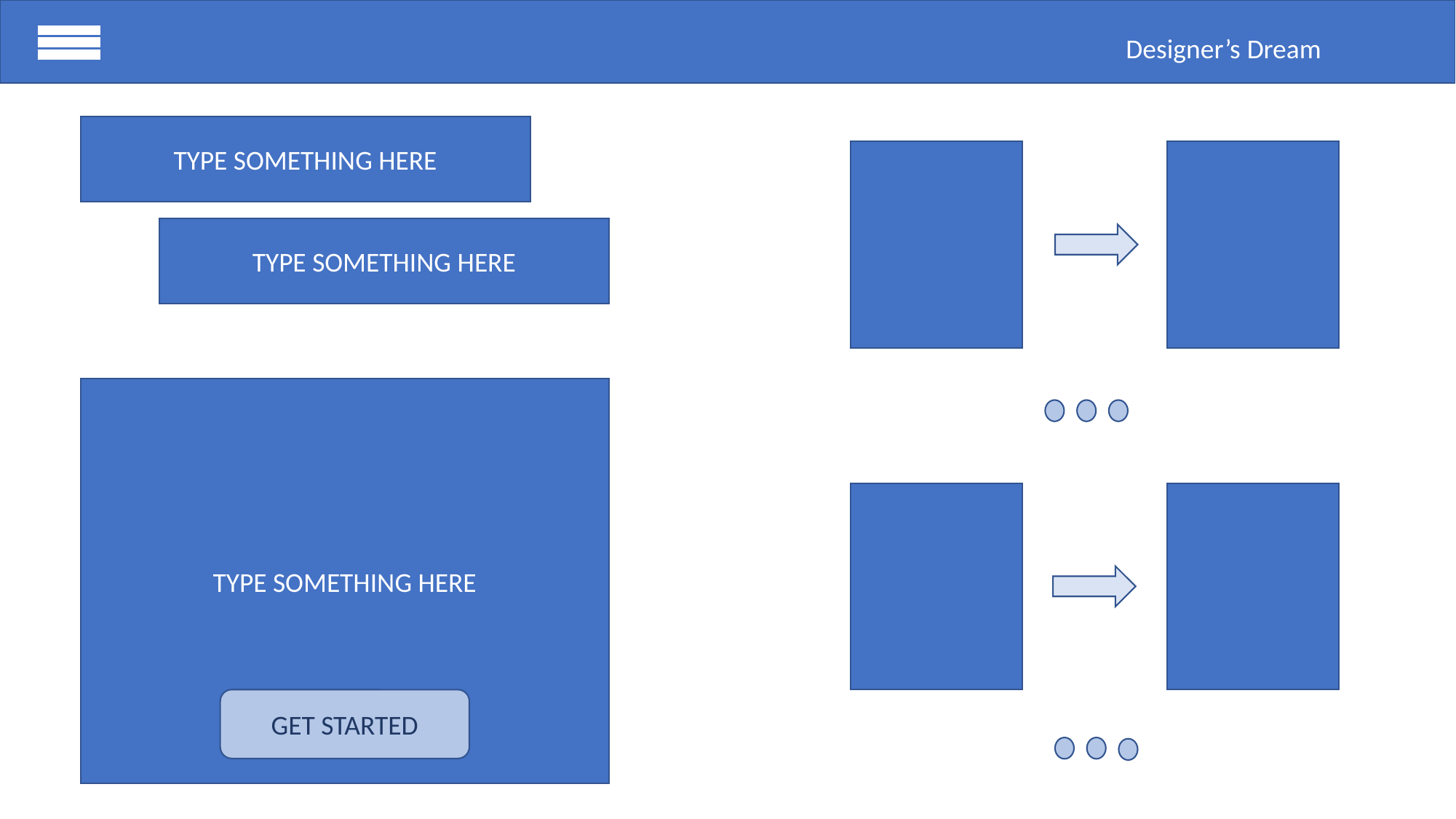

Designer’s Dream

TYPE SOMETHING HERE

TYPE SOMETHING HERE

TYPE SOMETHING HERE

GET STARTED